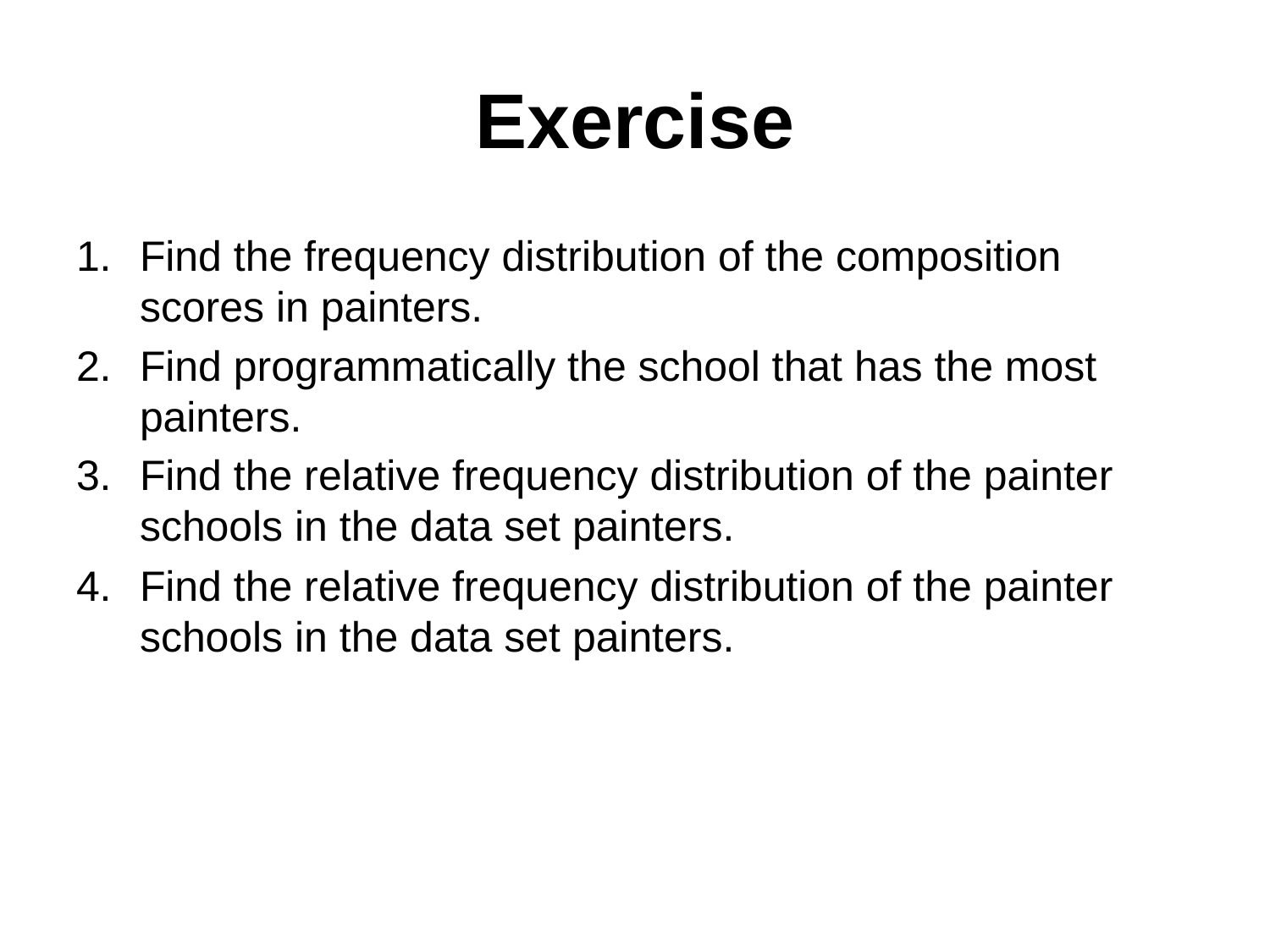

# Exercise
Find the frequency distribution of the composition scores in painters.
Find programmatically the school that has the most painters.
Find the relative frequency distribution of the painter schools in the data set painters.
Find the relative frequency distribution of the painter schools in the data set painters.